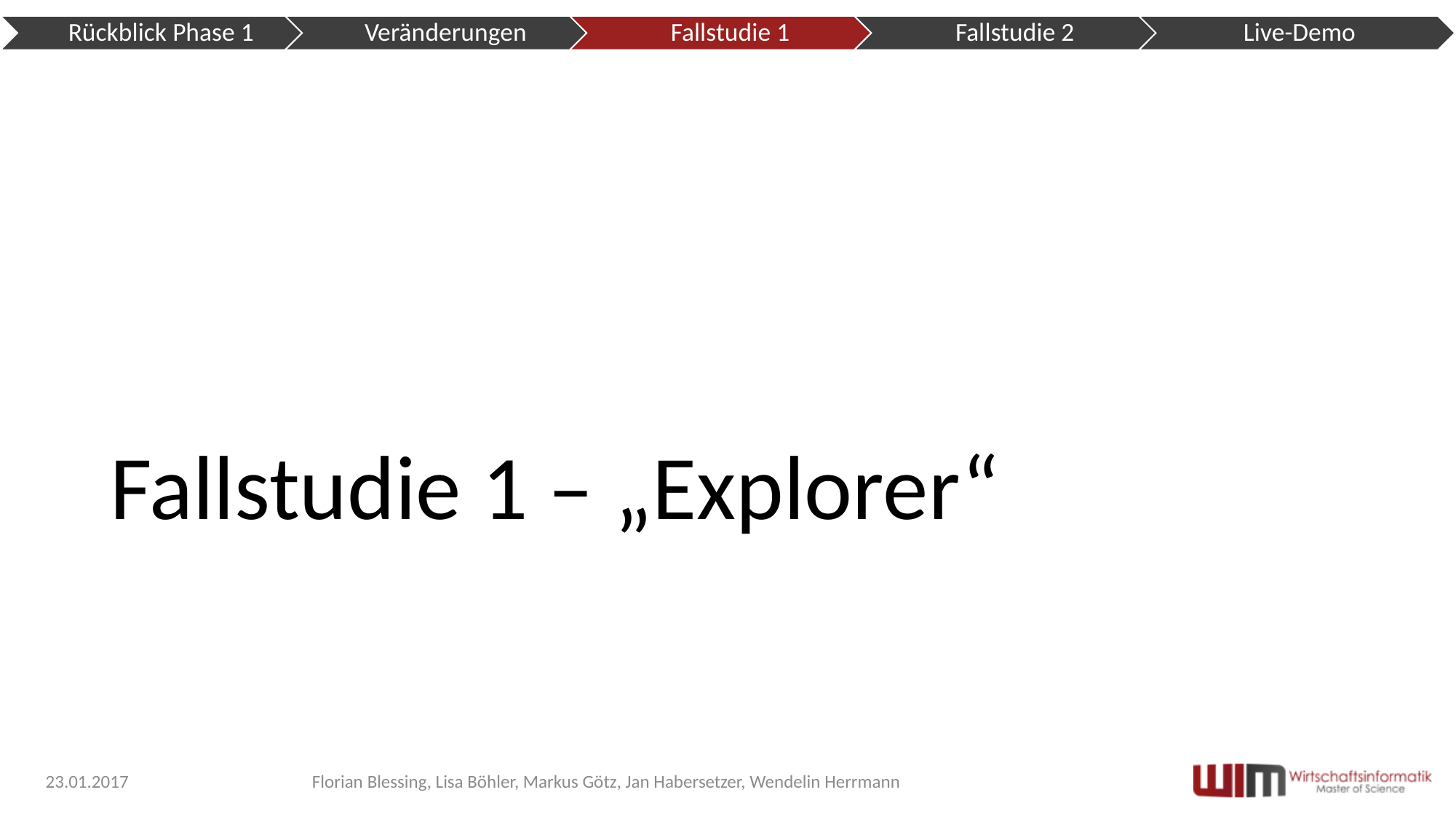

# Fallstudie 1 – „Explorer“

23.01.2017
Florian Blessing, Lisa Böhler, Markus Götz, Jan Habersetzer, Wendelin Herrmann